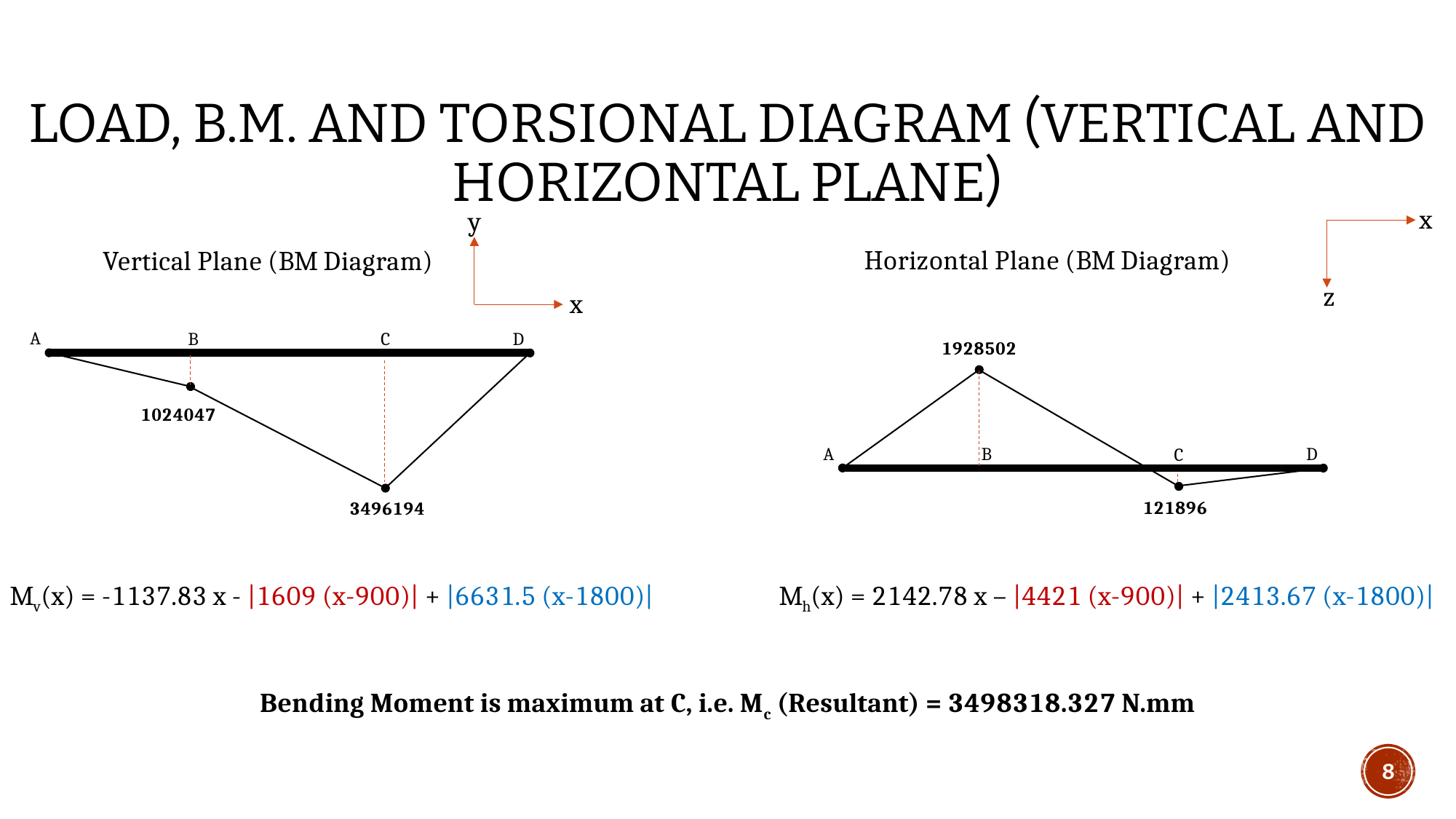

# Load, B.M. and Torsional Diagram (vertical and horizontal plane)
x
z
y
x
Horizontal Plane (BM Diagram)
Vertical Plane (BM Diagram)

Bending Moment is maximum at C, i.e. Mc (Resultant) = 3498318.327 N.mm
A
B
D
C
1024047
3496194
1928502
A
B
D
C
121896
Mv(x) = -1137.83 x - |1609 (x-900)| + |6631.5 (x-1800)|
Mh(x) = 2142.78 x – |4421 (x-900)| + |2413.67 (x-1800)|
8